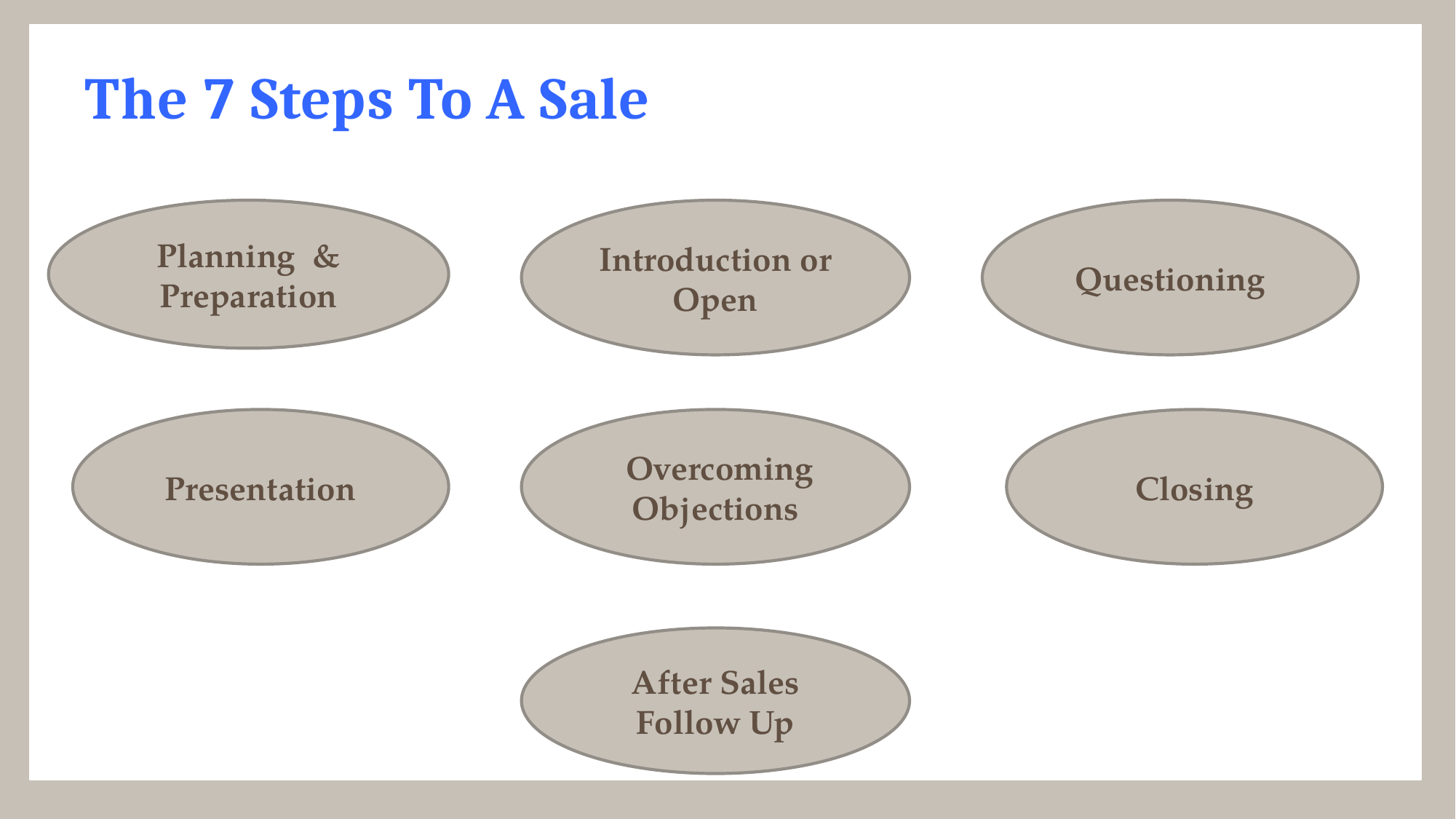

# The 7 Steps To A Sale
Planning  & Preparation
Introduction or Open
Questioning
Presentation
 Overcoming Objections
Closing
After Sales Follow Up